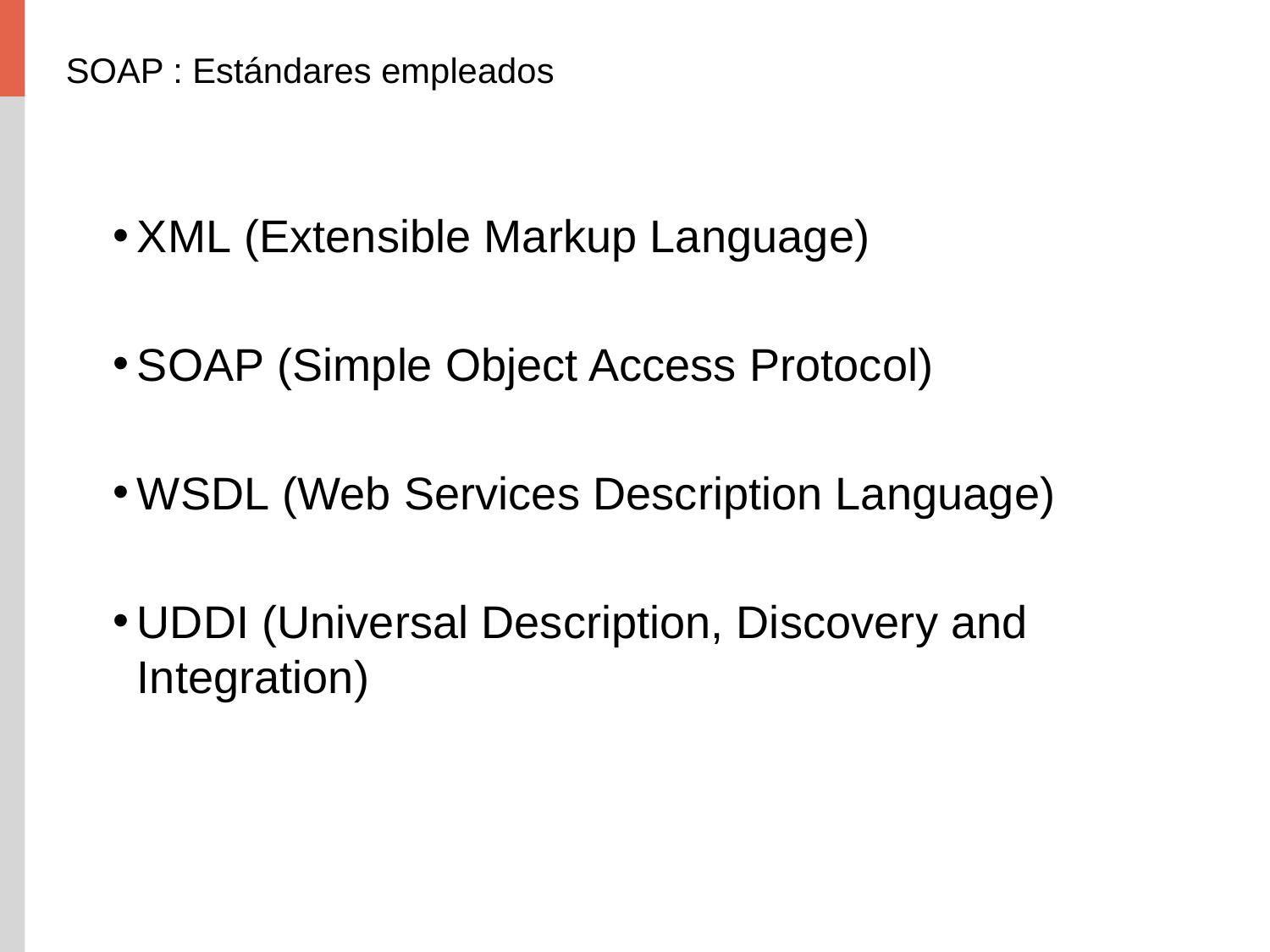

# SOAP : Estándares empleados
XML (Extensible Markup Language)

SOAP (Simple Object Access Protocol)

WSDL (Web Services Description Language)

UDDI (Universal Description, Discovery and Integration)